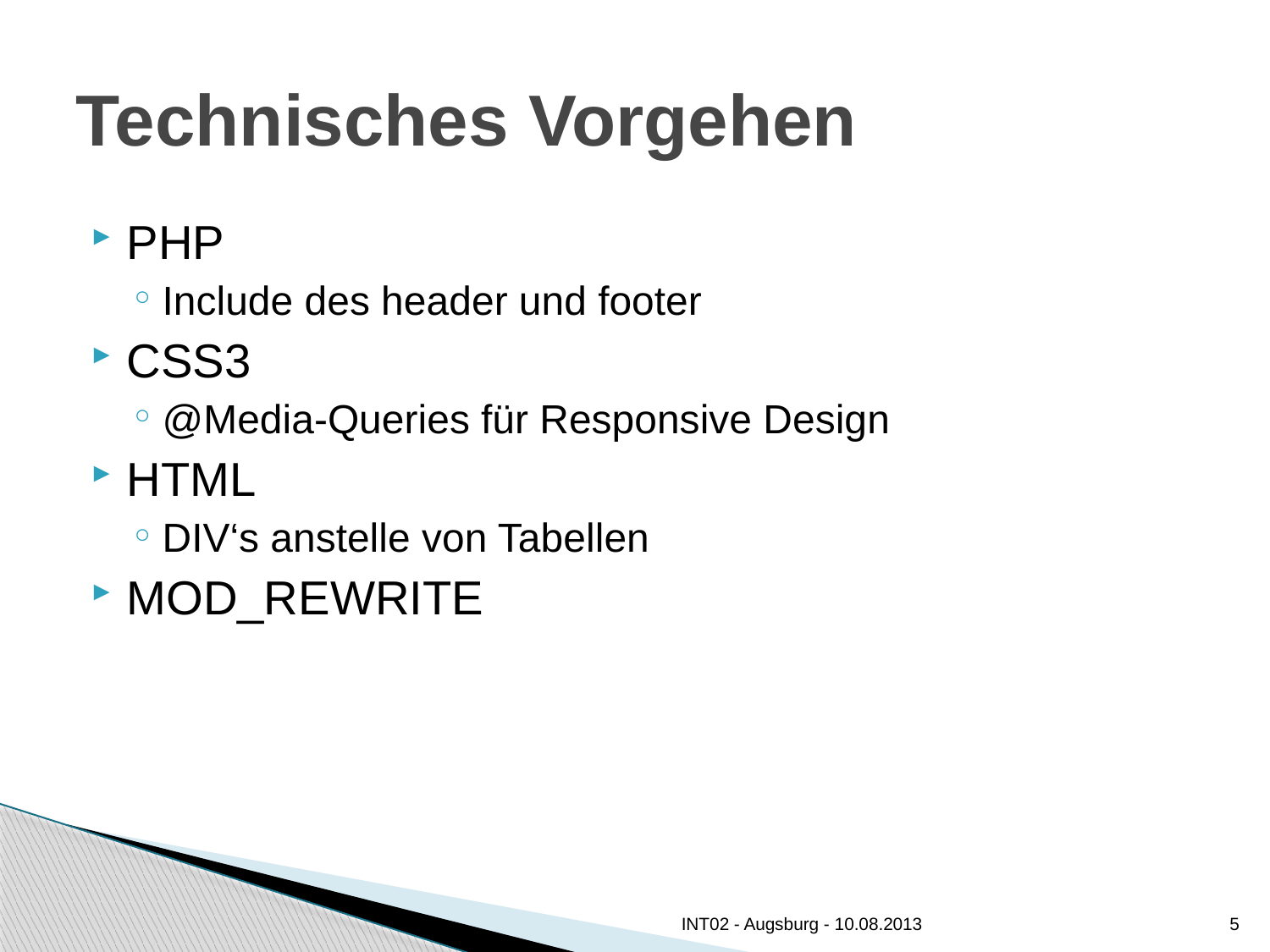

# Technisches Vorgehen
PHP
Include des header und footer
CSS3
@Media-Queries für Responsive Design
HTML
DIV‘s anstelle von Tabellen
MOD_REWRITE
INT02 - Augsburg - 10.08.2013
5